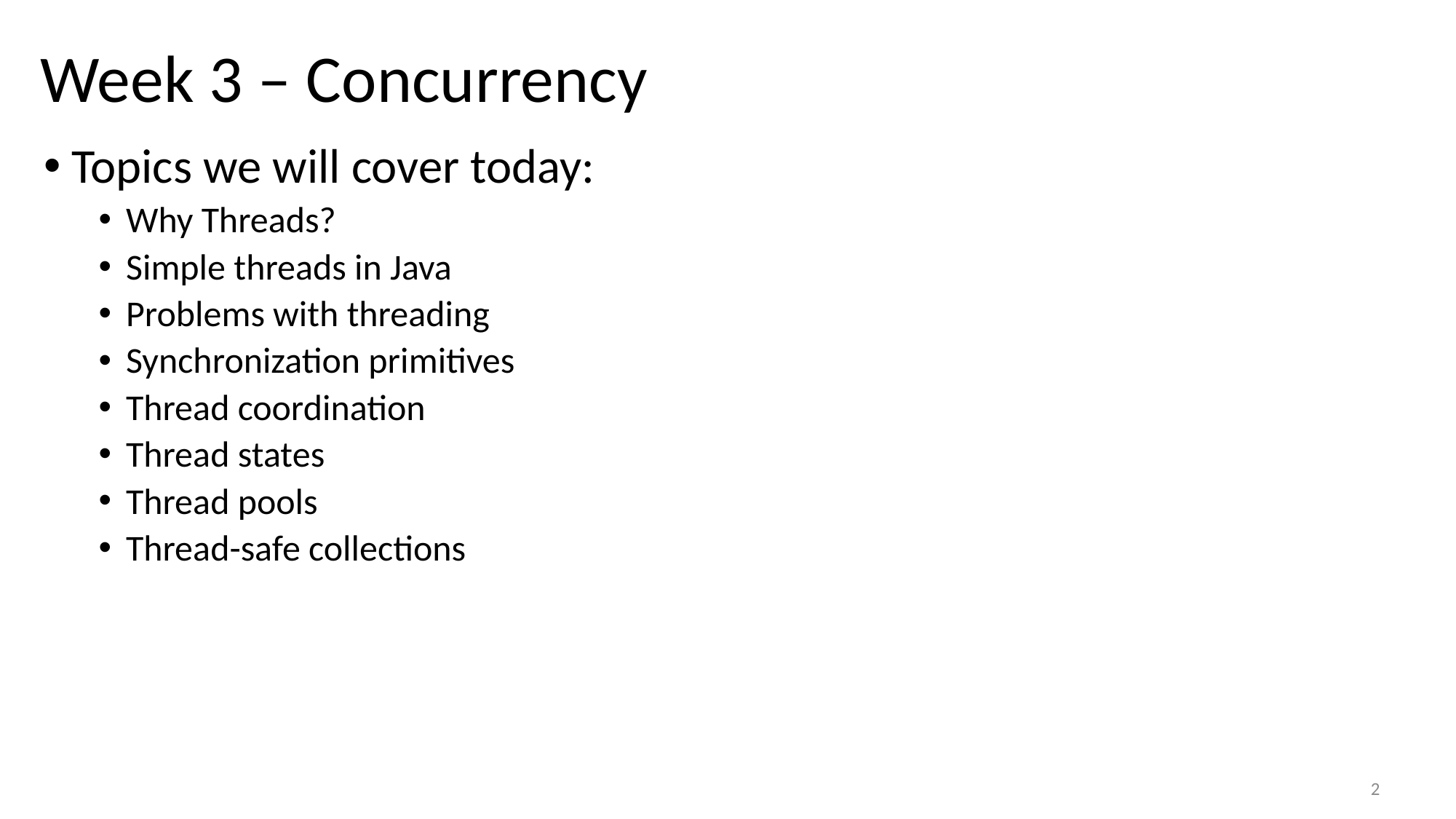

# Week 3 – Concurrency
Topics we will cover today:
Why Threads?
Simple threads in Java
Problems with threading
Synchronization primitives
Thread coordination
Thread states
Thread pools
Thread-safe collections